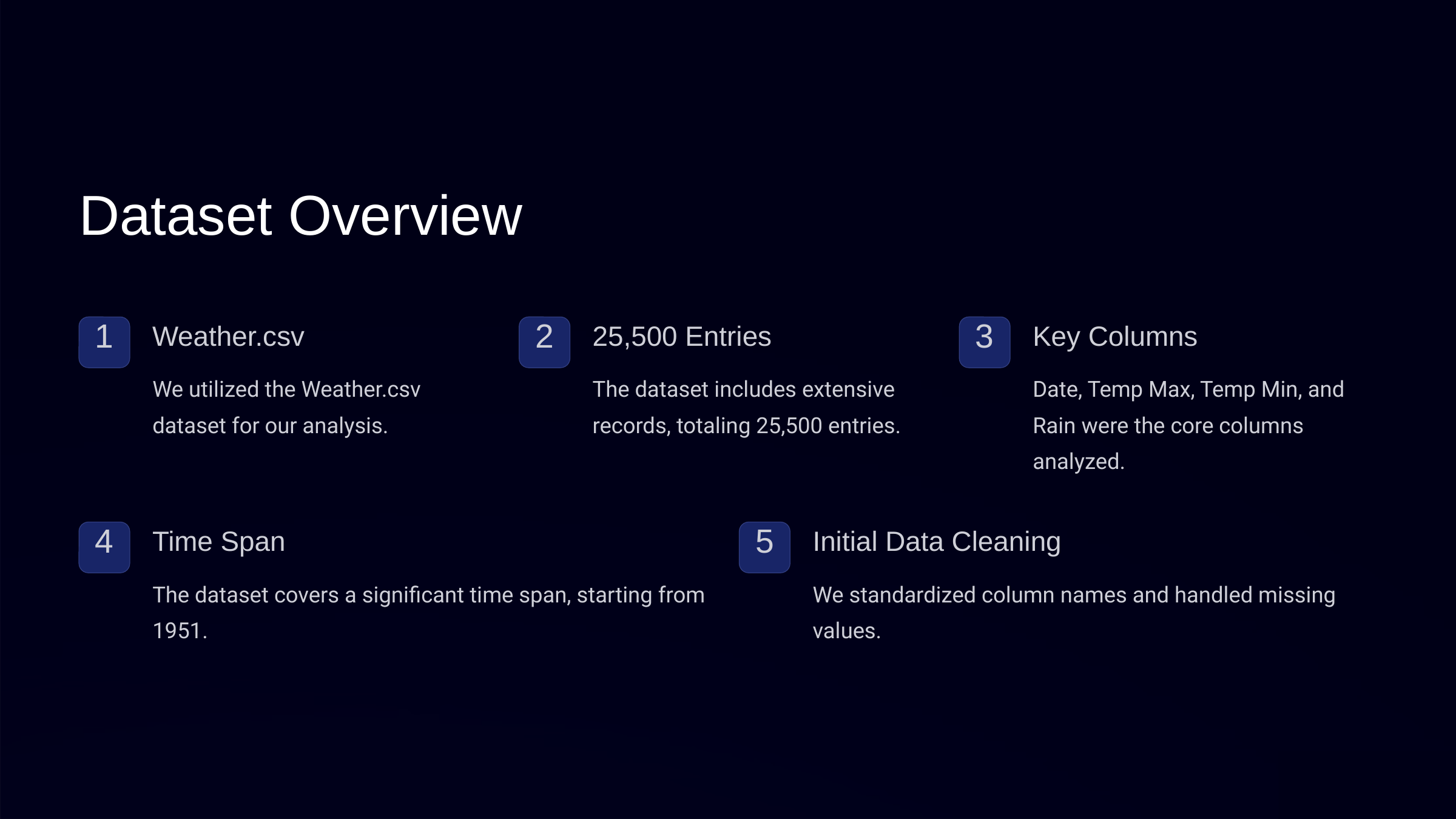

Dataset Overview

Weather.csv

25,500 Entries

Key Columns
1
2
3
We utilized the Weather.csv dataset for our analysis.
The dataset includes extensive records, totaling 25,500 entries.
Date, Temp Max, Temp Min, and Rain were the core columns analyzed.

Time Span

Initial Data Cleaning
4
5
The dataset covers a significant time span, starting from 1951.
We standardized column names and handled missing values.